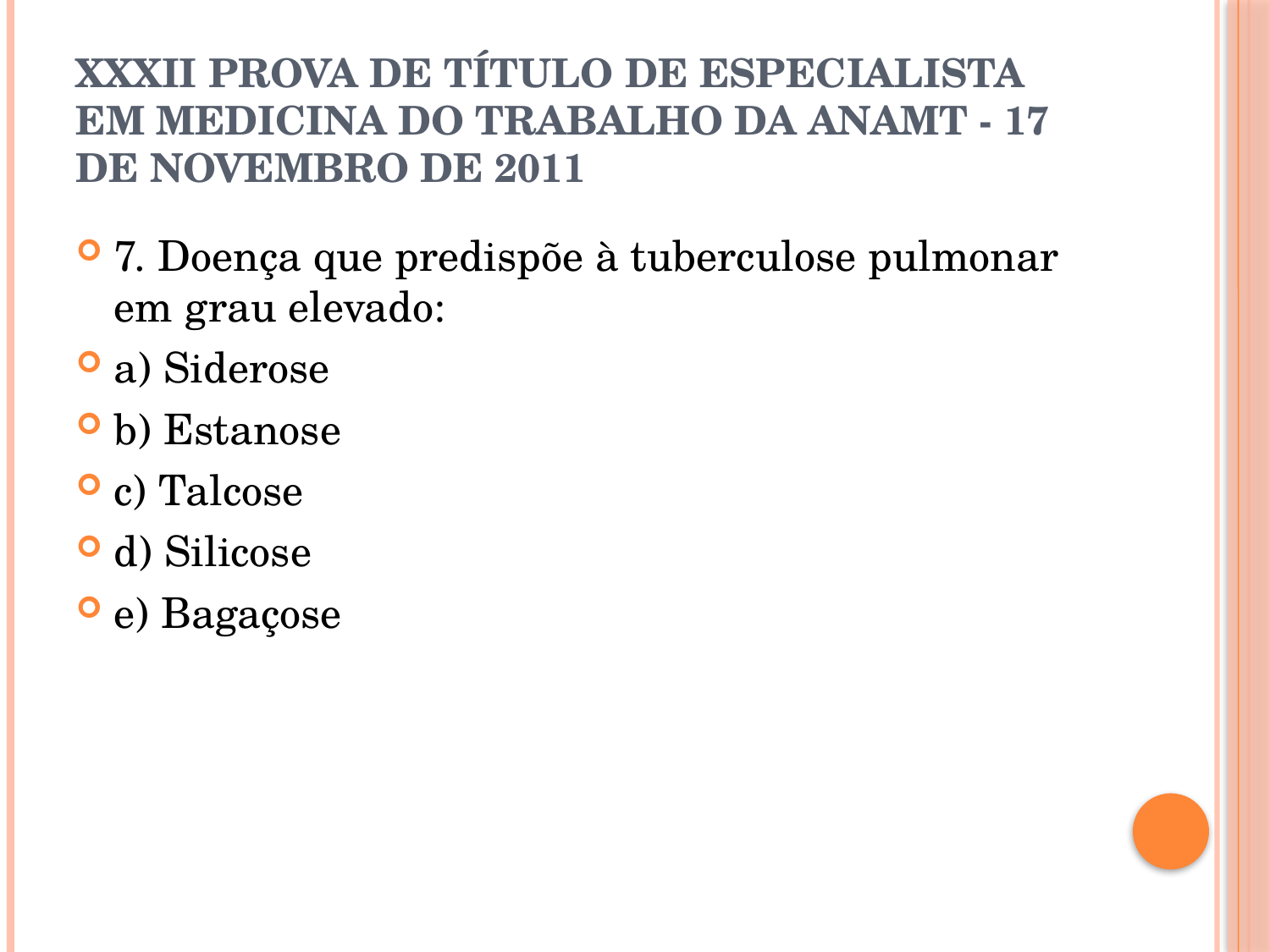

# XXXII Prova de Título de Especialista em Medicina do Trabalho da ANAMT - 17 de novembro de 2011
7. Doença que predispõe à tuberculose pulmonar em grau elevado:
a) Siderose
b) Estanose
c) Talcose
d) Silicose
e) Bagaçose